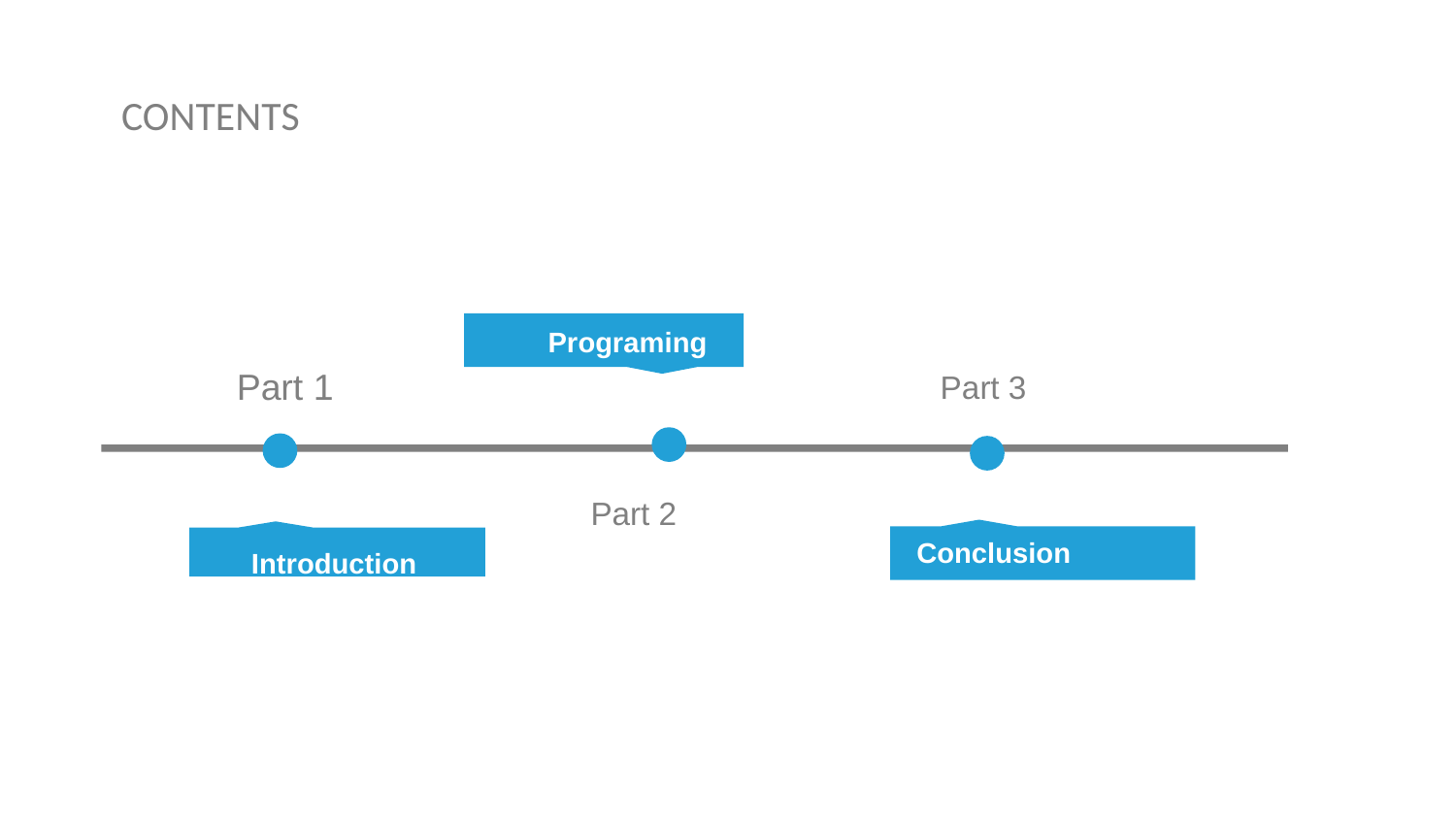

CONTENTS
Programing

Part 1
Part 3

Part 2

Conclusion

Introduction